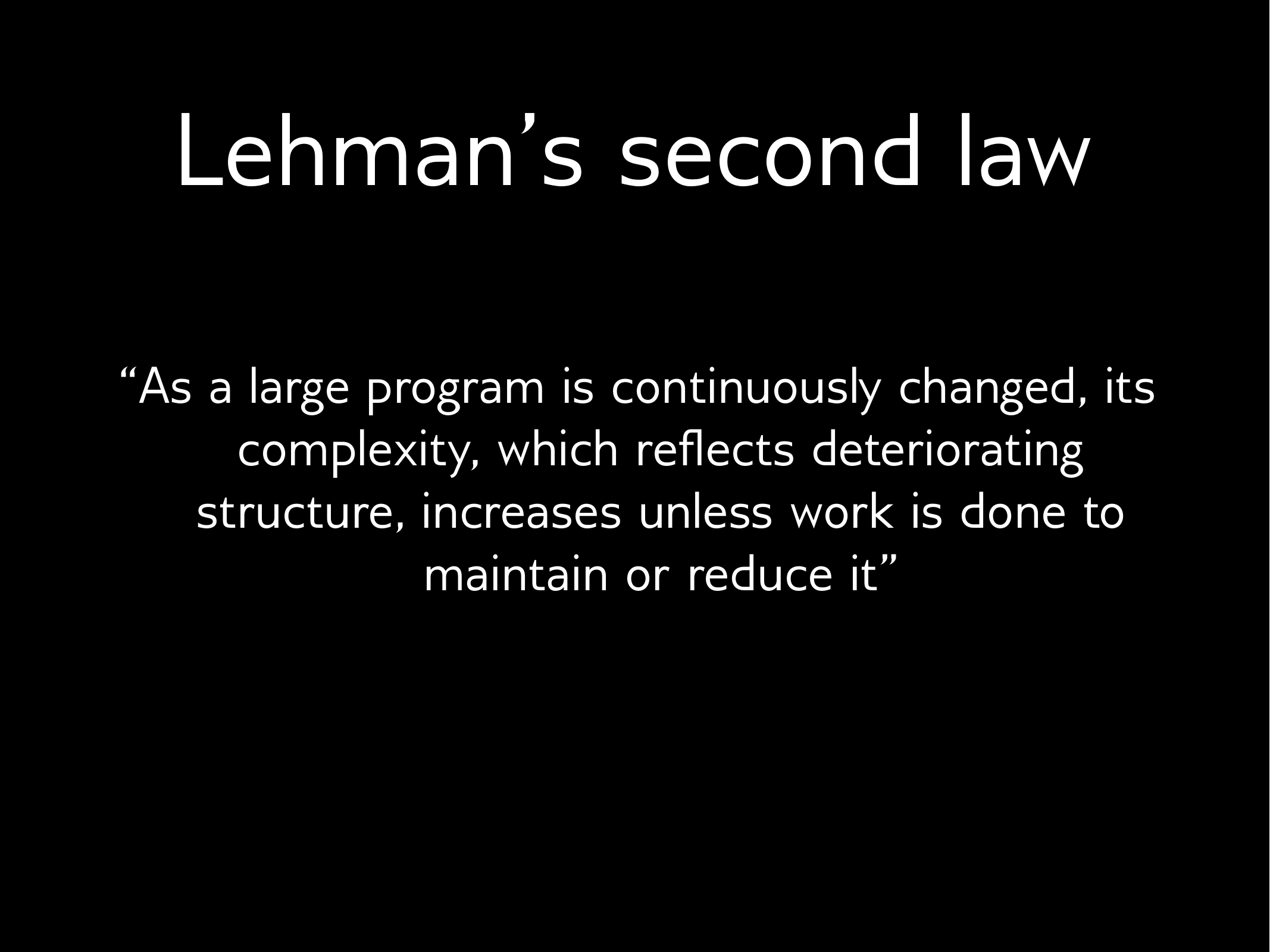

# Lehman’s second law
“As a large program is continuously changed, its complexity, which reflects deteriorating structure, increases unless work is done to maintain or reduce it”